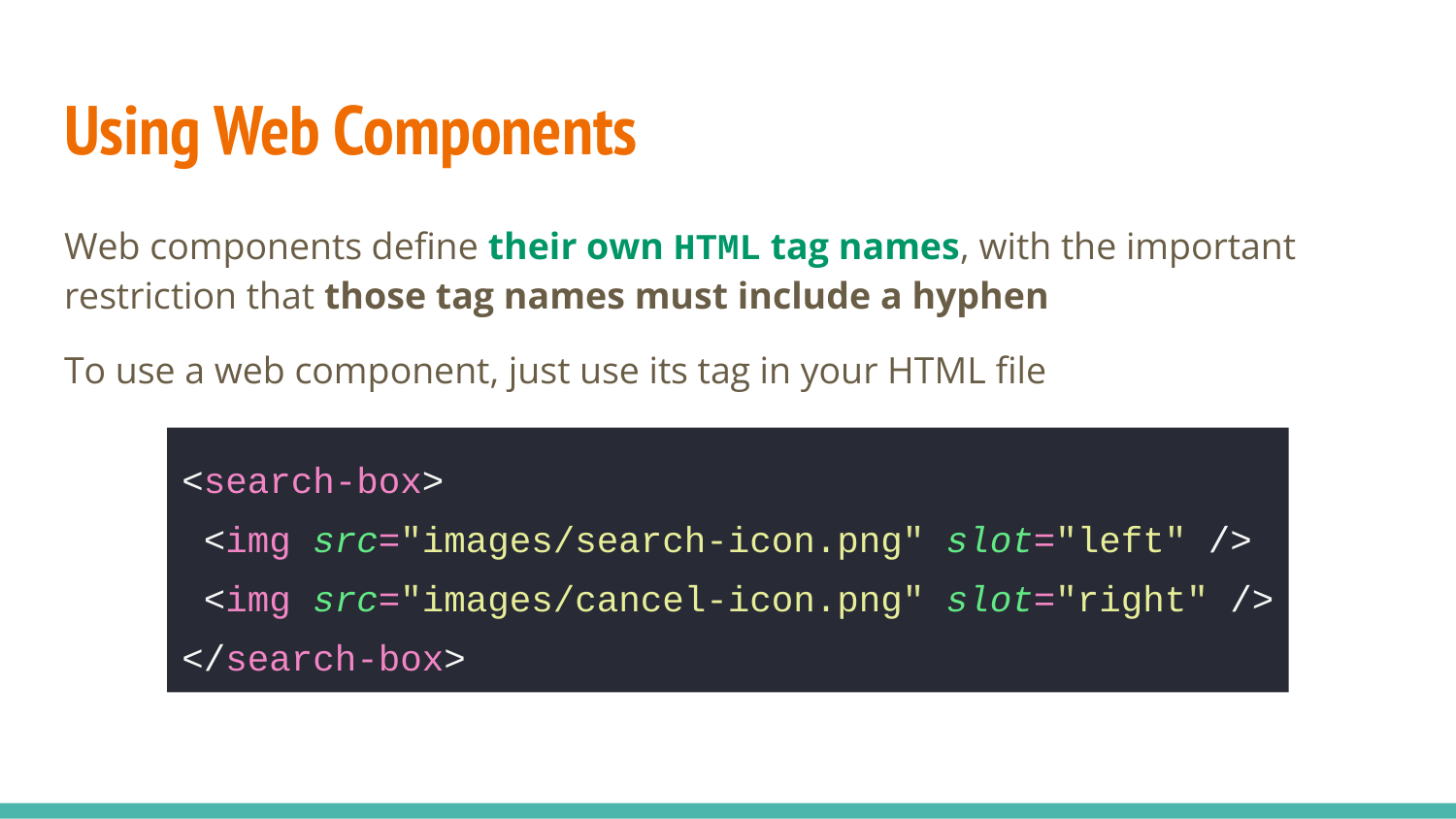

# Using Web Components
Web components define their own HTML tag names, with the important restriction that those tag names must include a hyphen
To use a web component, just use its tag in your HTML file

<search-box>
 <img src="images/search-icon.png" slot="left" />
 <img src="images/cancel-icon.png" slot="right" />
</search-box>